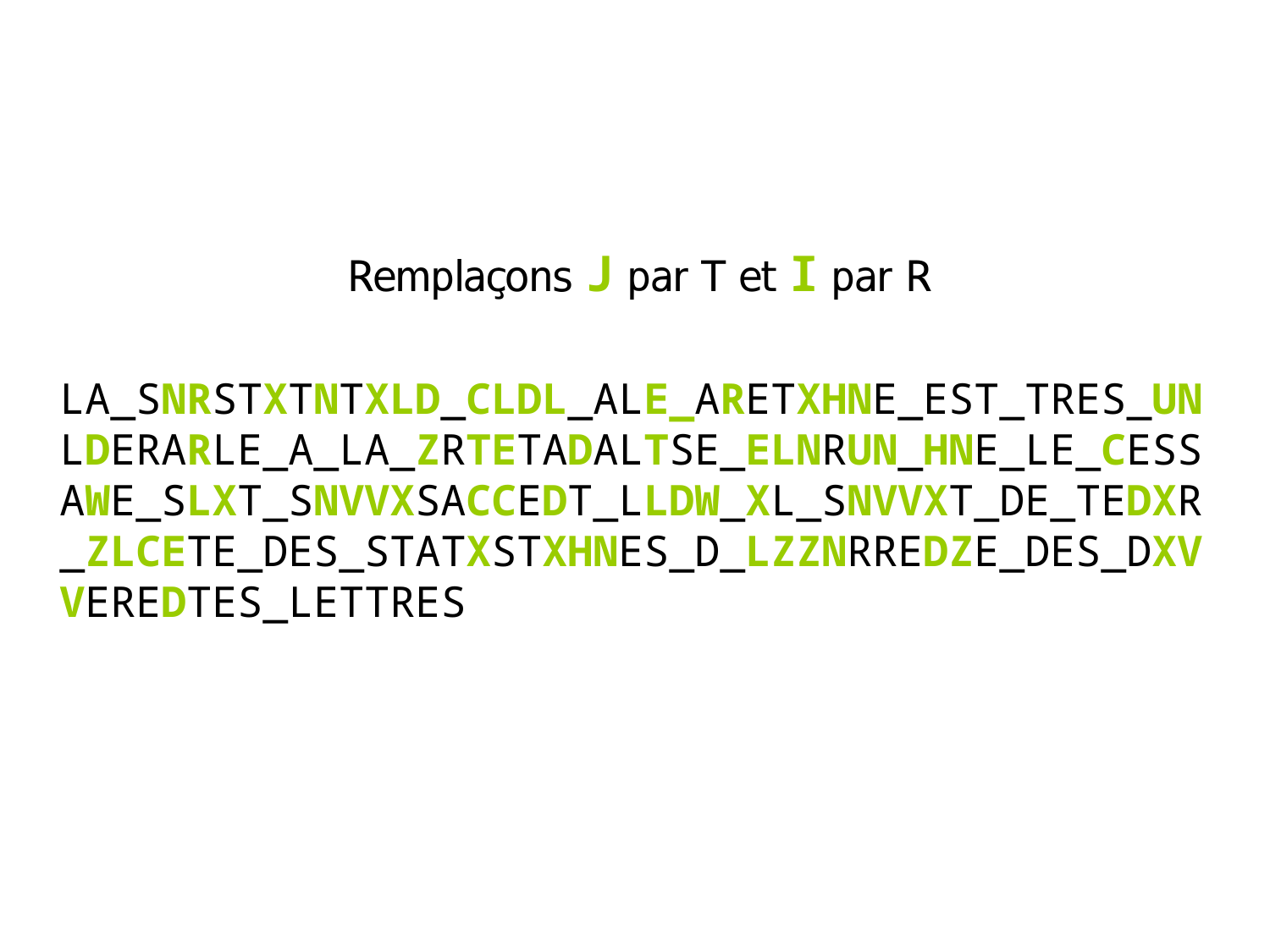

Remplaçons J par T et I par R
LA_SNRSTXTNTXLD_CLDL_ALE_ARETXHNE_EST_TRES_UNLDERARLE_A_LA_ZRTETADALTSE_ELNRUN_HNE_LE_CESSAWE_SLXT_SNVVXSACCEDT_LLDW_XL_SNVVXT_DE_TEDXR_ZLCETE_DES_STATXSTXHNES_D_LZZNRREDZE_DES_DXVVEREDTES_LETTRES